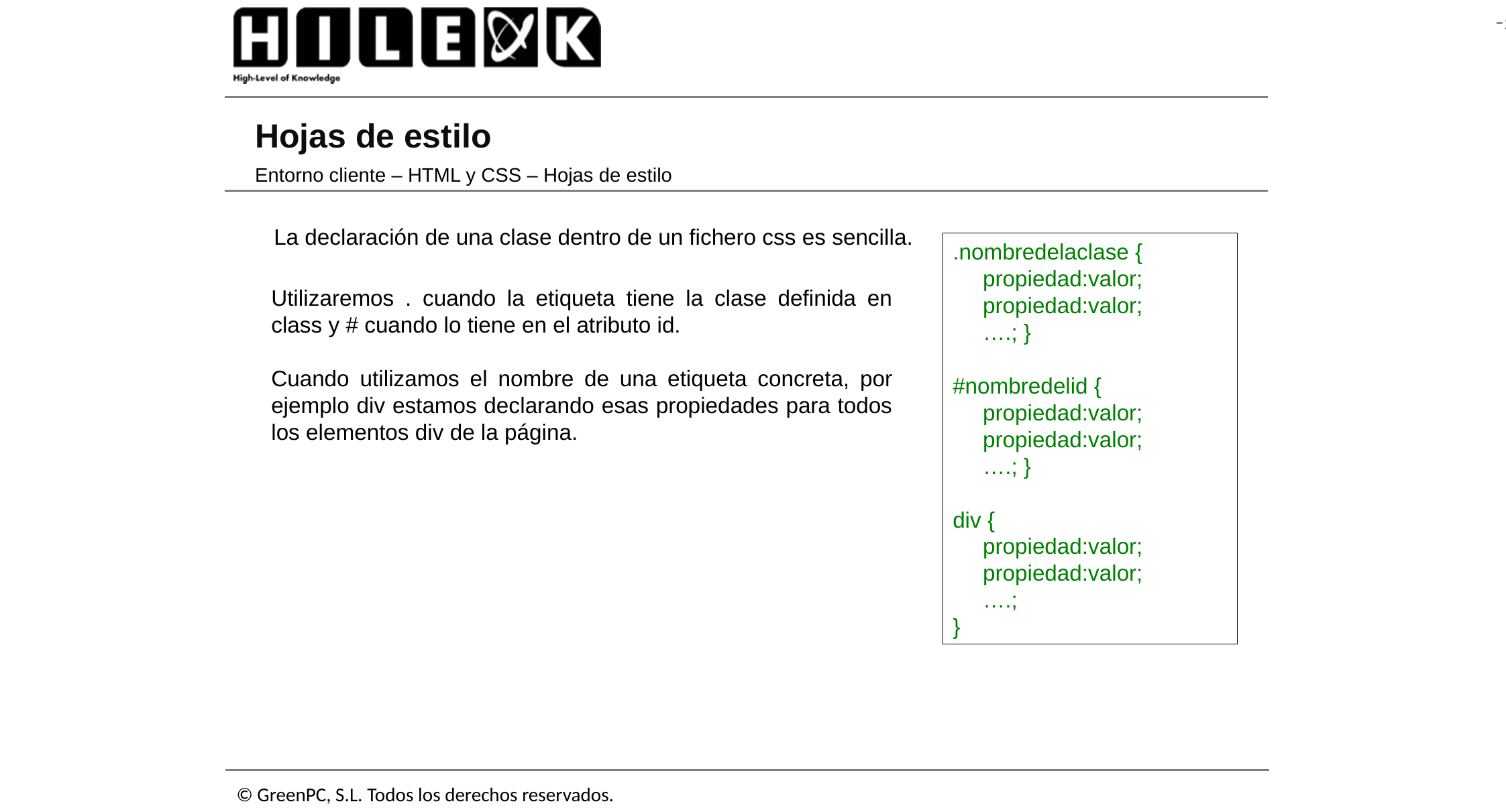

# Hojas de estilo
Entorno cliente – HTML y CSS – Hojas de estilo
La declaración de una clase dentro de un fichero css es sencilla.
.nombredelaclase {
	propiedad:valor;
	propiedad:valor;
	….; }

#nombredelid {
	propiedad:valor;
	propiedad:valor;
	….; }

div {
	propiedad:valor;
	propiedad:valor;
	….;
}
Utilizaremos . cuando la etiqueta tiene la clase definida en class y # cuando lo tiene en el atributo id.

Cuando utilizamos el nombre de una etiqueta concreta, por ejemplo div estamos declarando esas propiedades para todos los elementos div de la página.